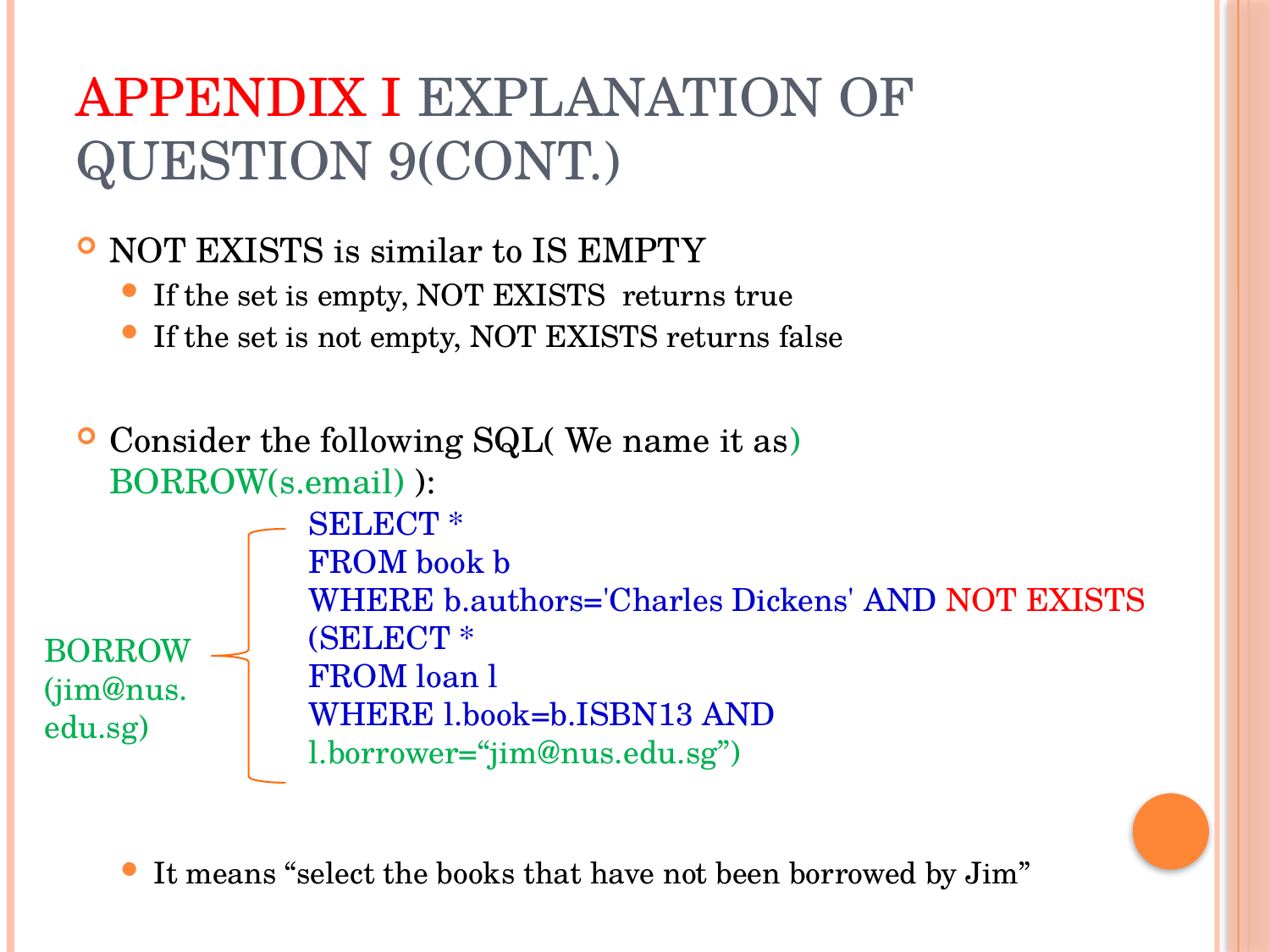

# Appendix I Explanation of Question 9(Cont.)
NOT EXISTS is similar to IS EMPTY
If the set is empty, NOT EXISTS  returns true
If the set is not empty, NOT EXISTS returns false

Consider the following SQL( We name it as) BORROW(s.email) ):

It means “select the books that have not been borrowed by Jim”
SELECT *
FROM book b
WHERE b.authors='Charles Dickens' AND NOT EXISTS
(SELECT *
FROM loan l
WHERE l.book=b.ISBN13 AND l.borrower=“jim@nus.edu.sg”)

BORROW(jim@nus.edu.sg)